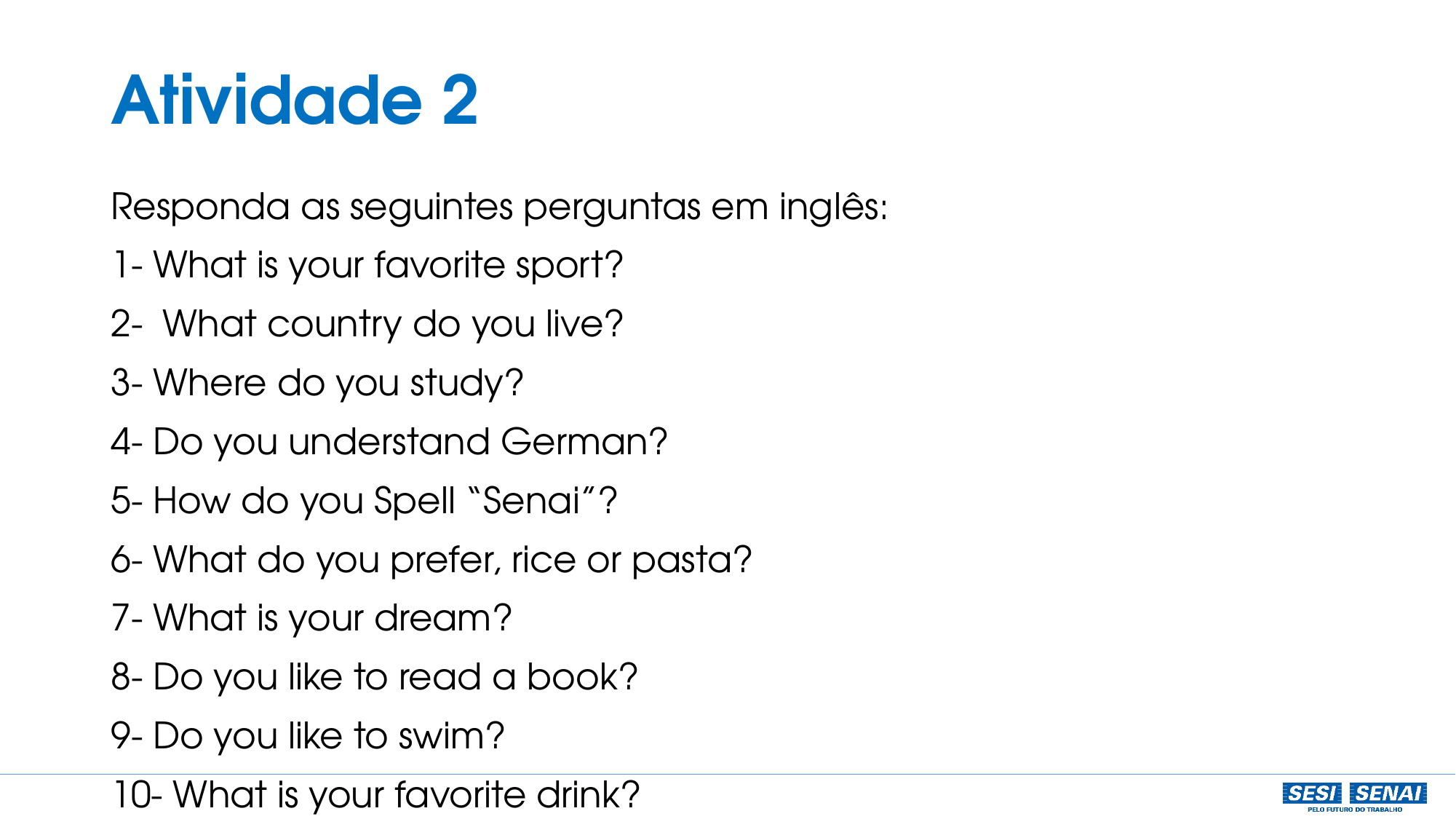

# Atividade 2
Responda as seguintes perguntas em inglês:
1- What is your favorite sport?
2-  What country do you live?
3- Where do you study?
4- Do you understand German?
5- How do you Spell “Senai”?
6- What do you prefer, rice or pasta?
7- What is your dream?
8- Do you like to read a book?
9- Do you like to swim?
10- What is your favorite drink?